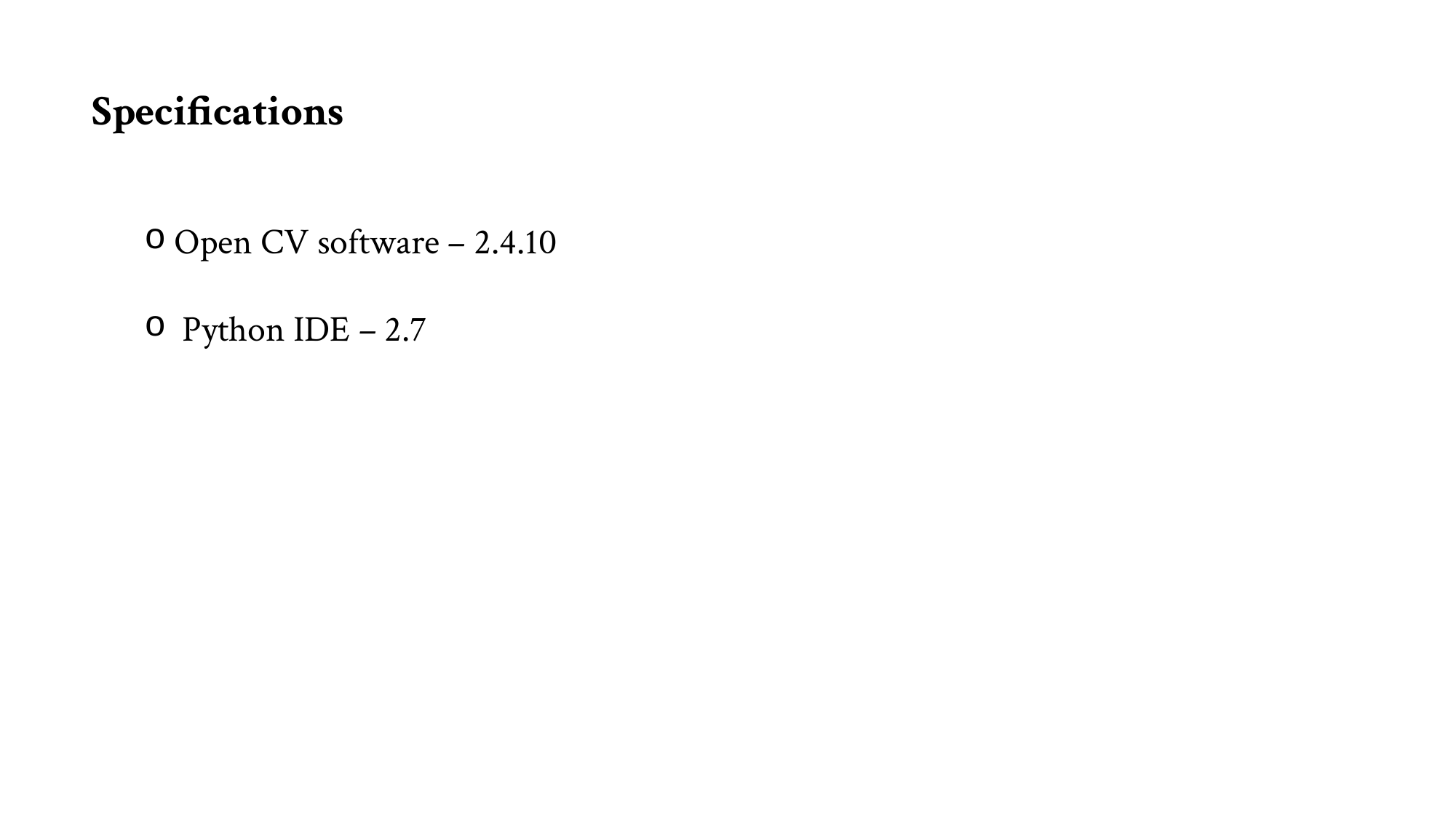

Specifications
 Open CV software – 2.4.10

  Python IDE – 2.7